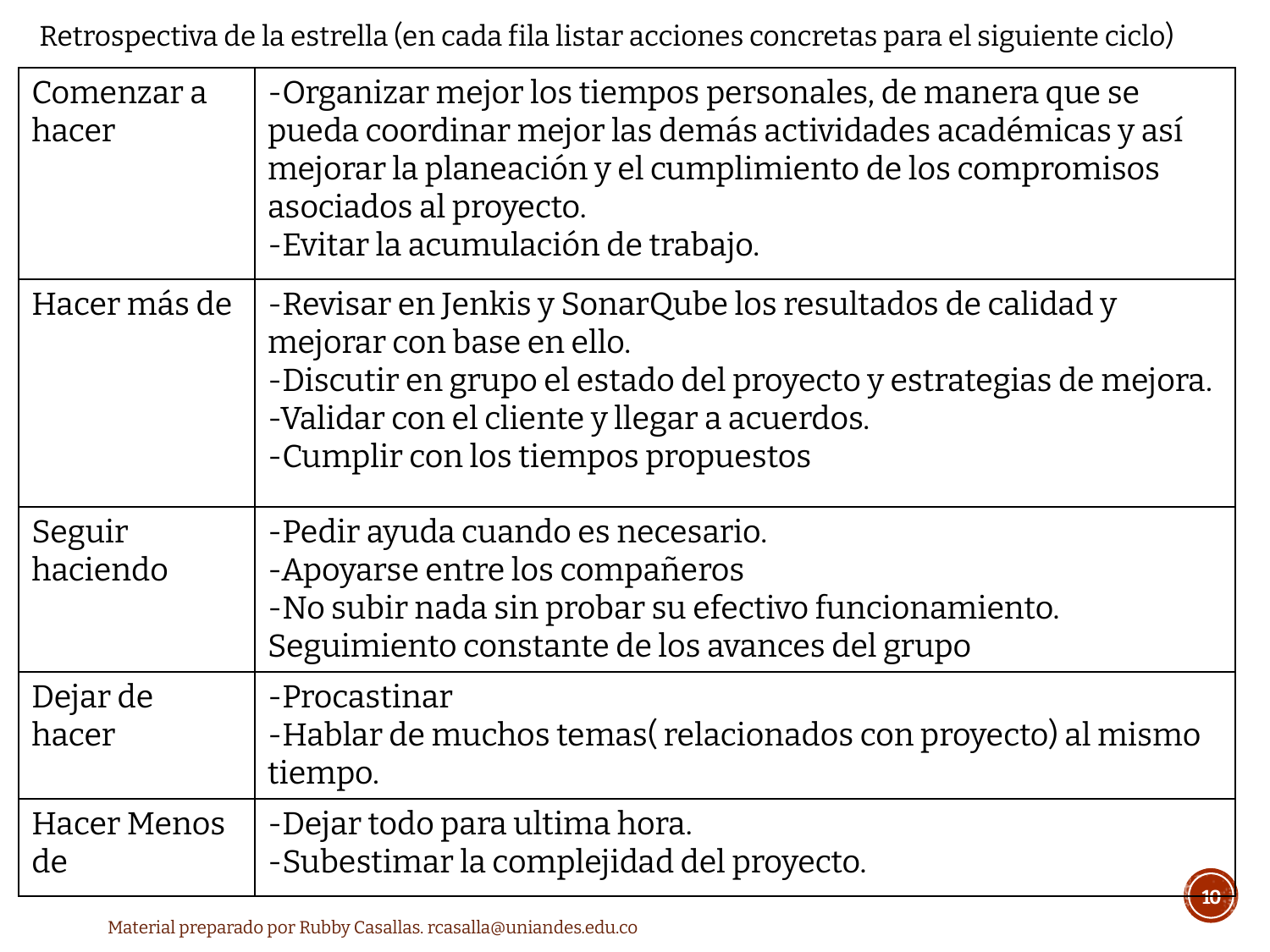

Retrospectiva de la estrella (en cada fila listar acciones concretas para el siguiente ciclo)
| Comenzar a hacer | -Organizar mejor los tiempos personales, de manera que se pueda coordinar mejor las demás actividades académicas y así mejorar la planeación y el cumplimiento de los compromisos asociados al proyecto. -Evitar la acumulación de trabajo. |
| --- | --- |
| Hacer más de | -Revisar en Jenkis y SonarQube los resultados de calidad y mejorar con base en ello. -Discutir en grupo el estado del proyecto y estrategias de mejora. -Validar con el cliente y llegar a acuerdos. -Cumplir con los tiempos propuestos |
| Seguir haciendo | -Pedir ayuda cuando es necesario. -Apoyarse entre los compañeros -No subir nada sin probar su efectivo funcionamiento. Seguimiento constante de los avances del grupo |
| Dejar de hacer | -Procastinar -Hablar de muchos temas( relacionados con proyecto) al mismo tiempo. |
| Hacer Menos de | -Dejar todo para ultima hora. -Subestimar la complejidad del proyecto. |
10
Material preparado por Rubby Casallas. rcasalla@uniandes.edu.co